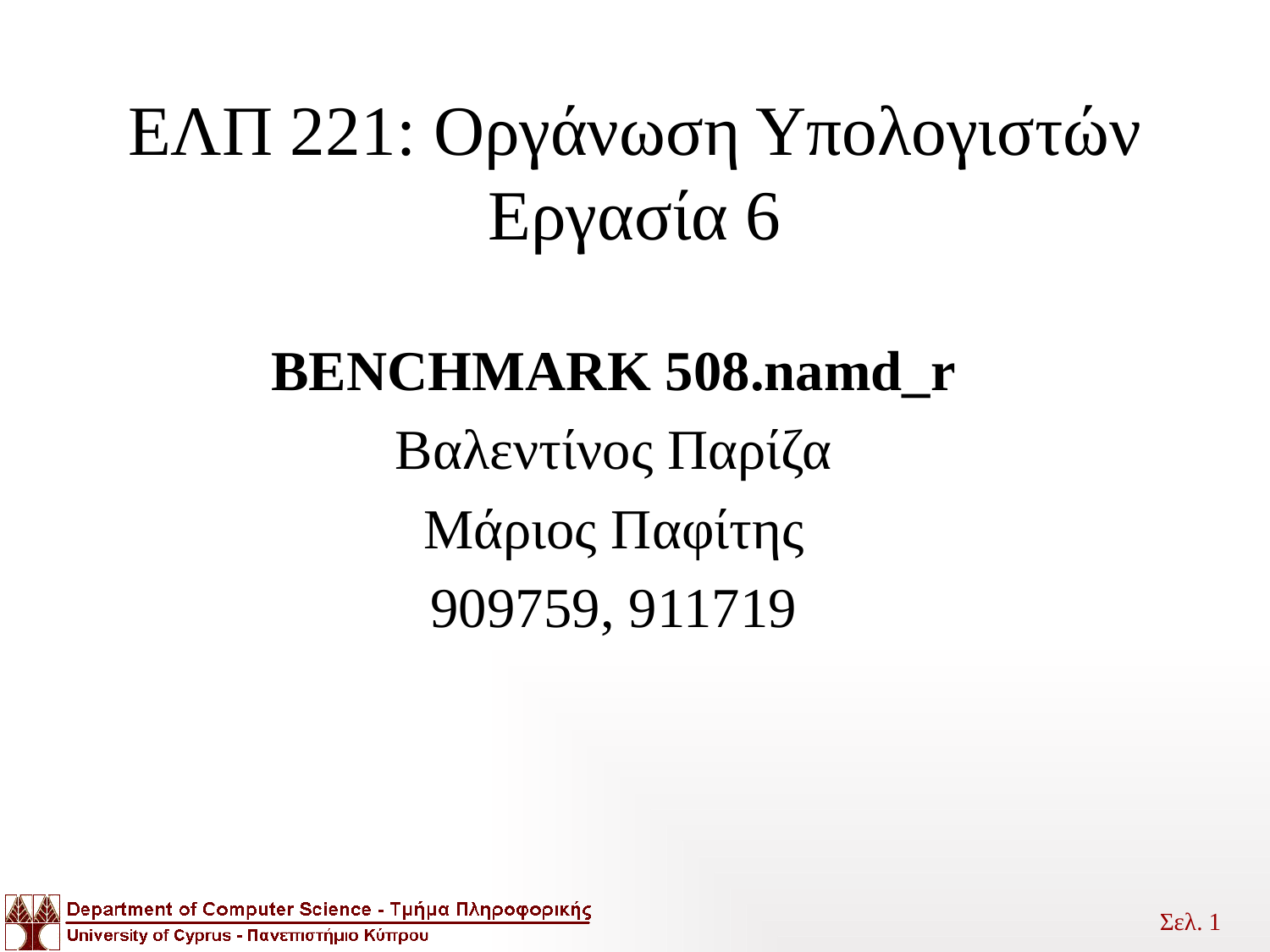

# ΕΛΠ 221: Οργάνωση Υπολογιστών Εργασία 6
BENCHMARK 508.namd_r
Βαλεντίνος Παρίζα
Μάριος Παφίτης
909759, 911719